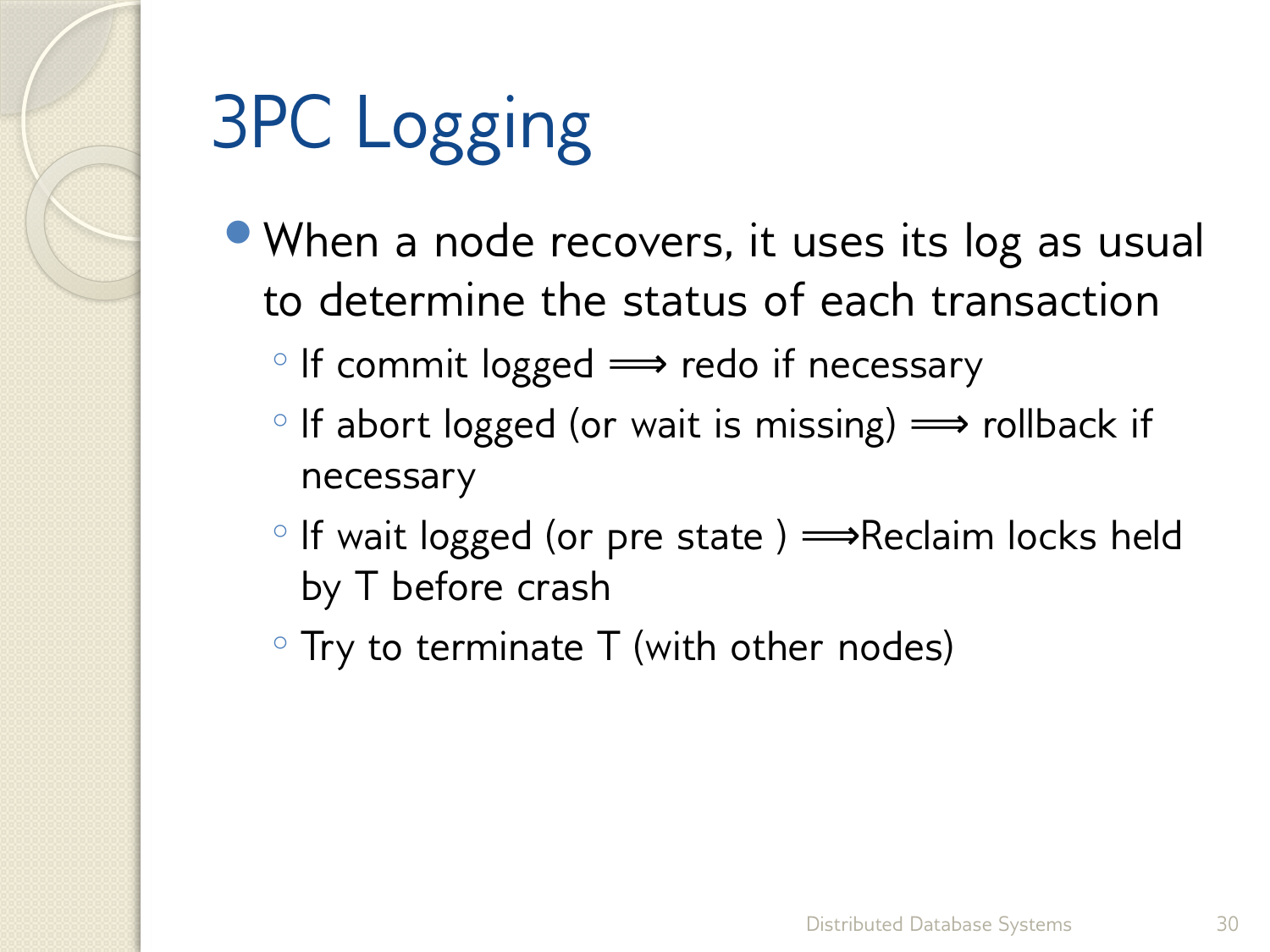

# 3PC Logging
When a node recovers, it uses its log as usual to determine the status of each transaction
If commit logged ⟹ redo if necessary
If abort logged (or wait is missing) ⟹ rollback if necessary
If wait logged (or pre state ) ⟹Reclaim locks held by T before crash
Try to terminate T (with other nodes)

Distributed Database Systems
30